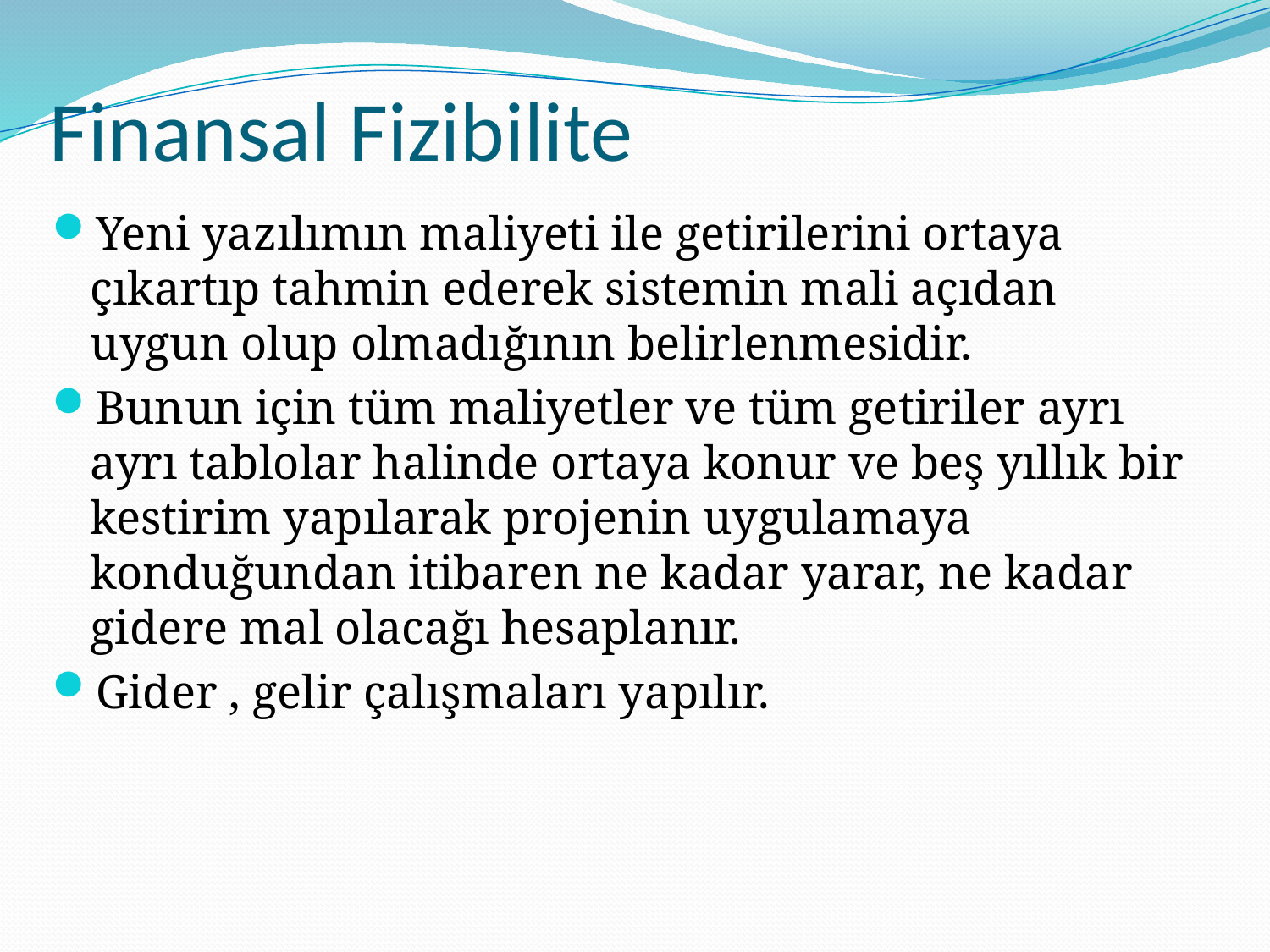

# Finansal Fizibilite
Yeni yazılımın maliyeti ile getirilerini ortaya çıkartıp tahmin ederek sistemin mali açıdan uygun olup olmadığının belirlenmesidir.
Bunun için tüm maliyetler ve tüm getiriler ayrı ayrı tablolar halinde ortaya konur ve beş yıllık bir kestirim yapılarak projenin uygulamaya konduğundan itibaren ne kadar yarar, ne kadar gidere mal olacağı hesaplanır.
Gider , gelir çalışmaları yapılır.